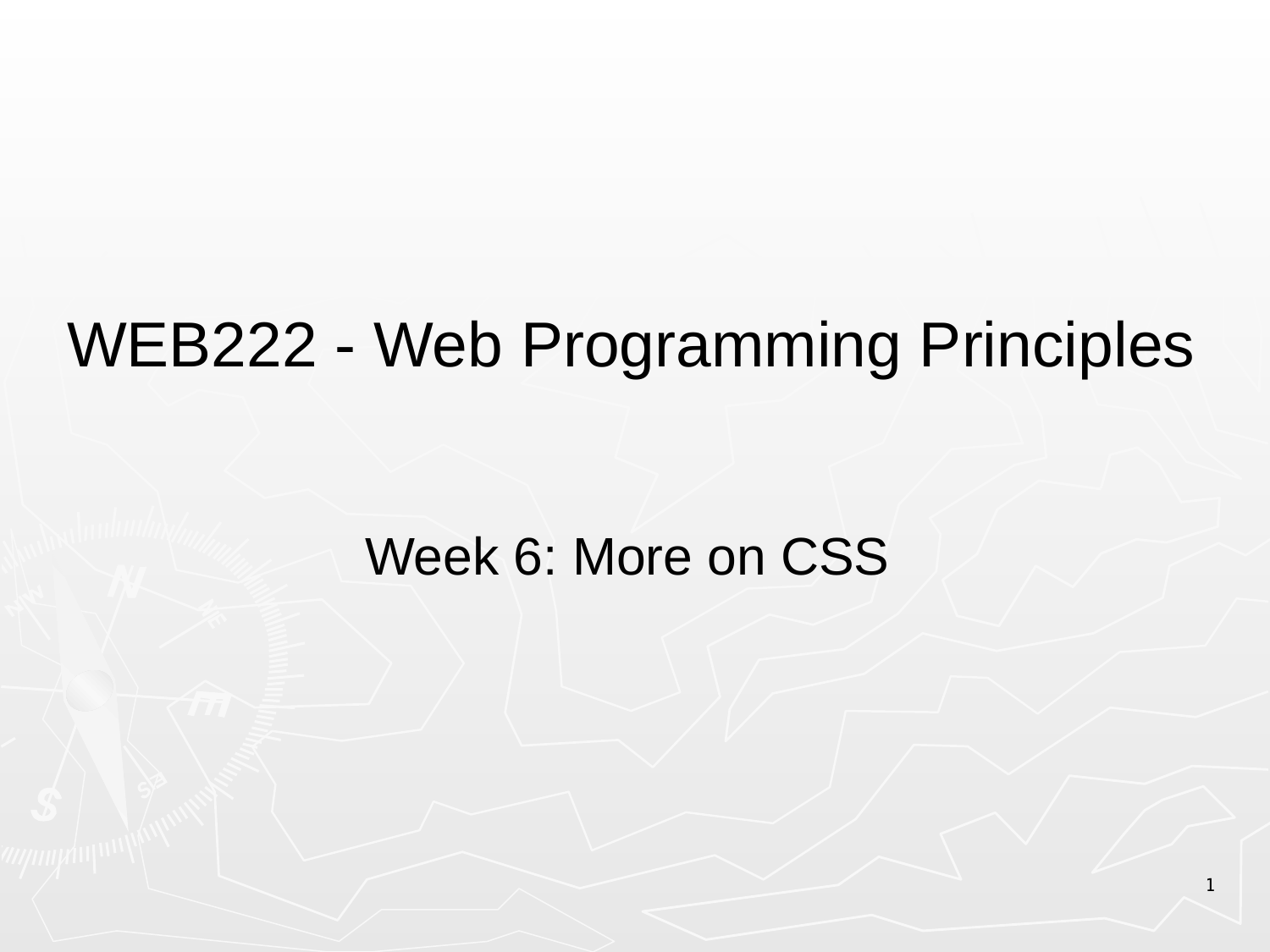

# WEB222 - Web Programming Principles
Week 6: More on CSS
1